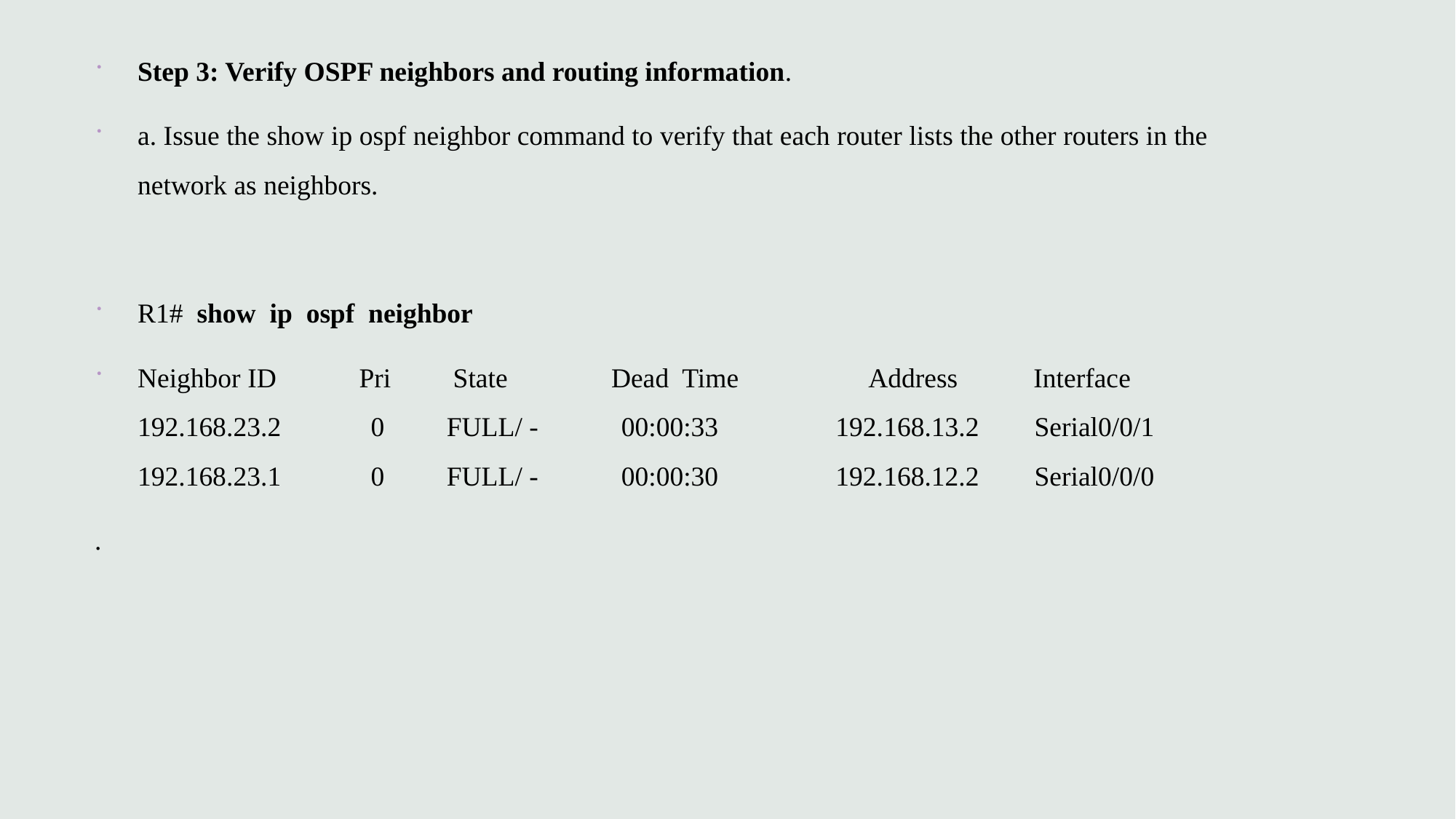

Step 3: Verify OSPF neighbors and routing information.
a. Issue the show ip ospf neighbor command to verify that each router lists the other routers in the network as neighbors.

R1#  show  ip  ospf  neighbor
Neighbor ID            Pri         State               Dead  Time                   Address           Interface                192.168.23.2             0         FULL/ -            00:00:33                 192.168.13.2        Serial0/0/1 192.168.23.1             0         FULL/ -            00:00:30                 192.168.12.2        Serial0/0/0
.